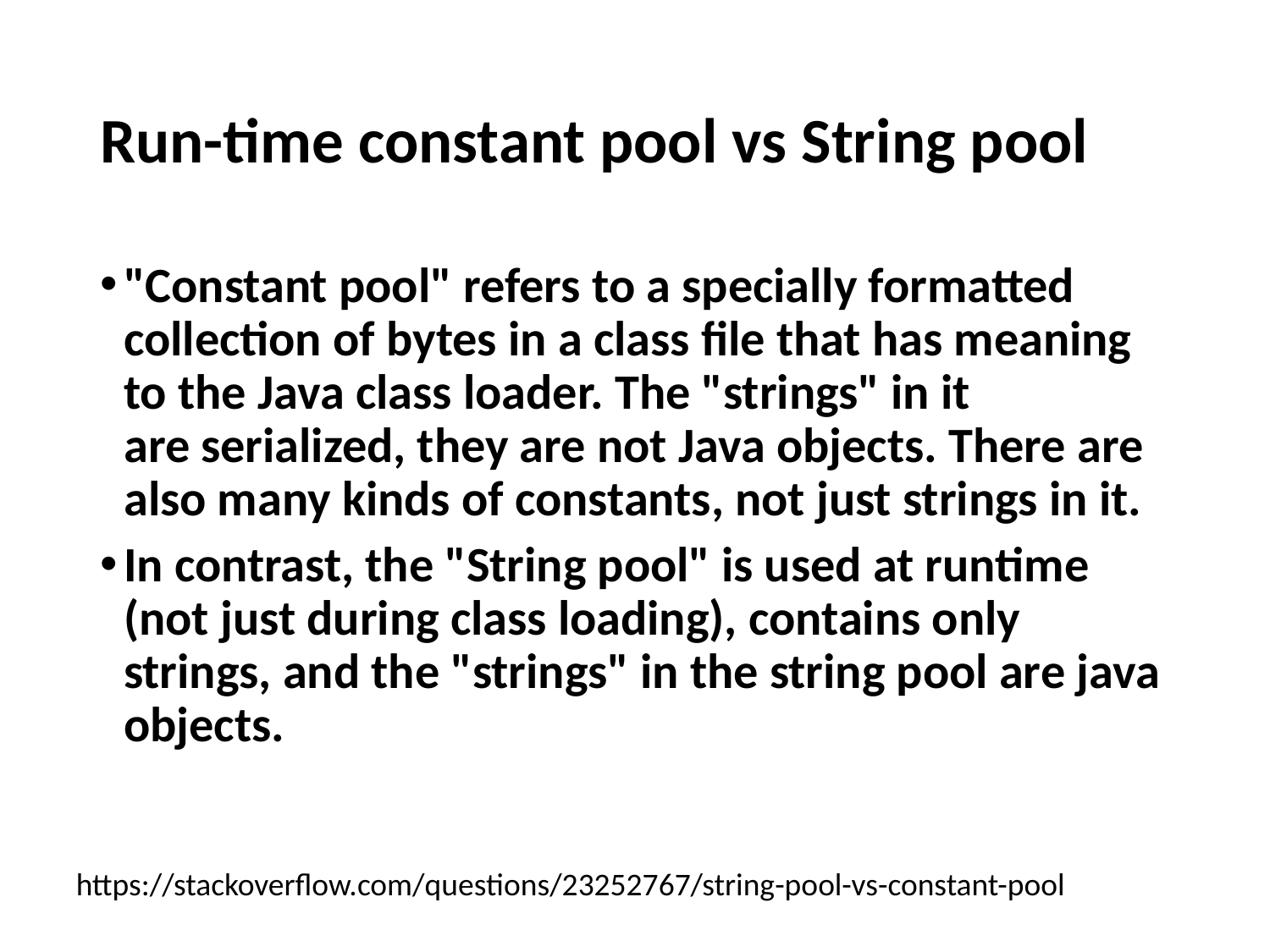

# Run-time constant pool vs String pool
"Constant pool" refers to a specially formatted collection of bytes in a class file that has meaning to the Java class loader. The "strings" in it are serialized, they are not Java objects. There are also many kinds of constants, not just strings in it.
In contrast, the "String pool" is used at runtime (not just during class loading), contains only strings, and the "strings" in the string pool are java objects.
https://stackoverflow.com/questions/23252767/string-pool-vs-constant-pool